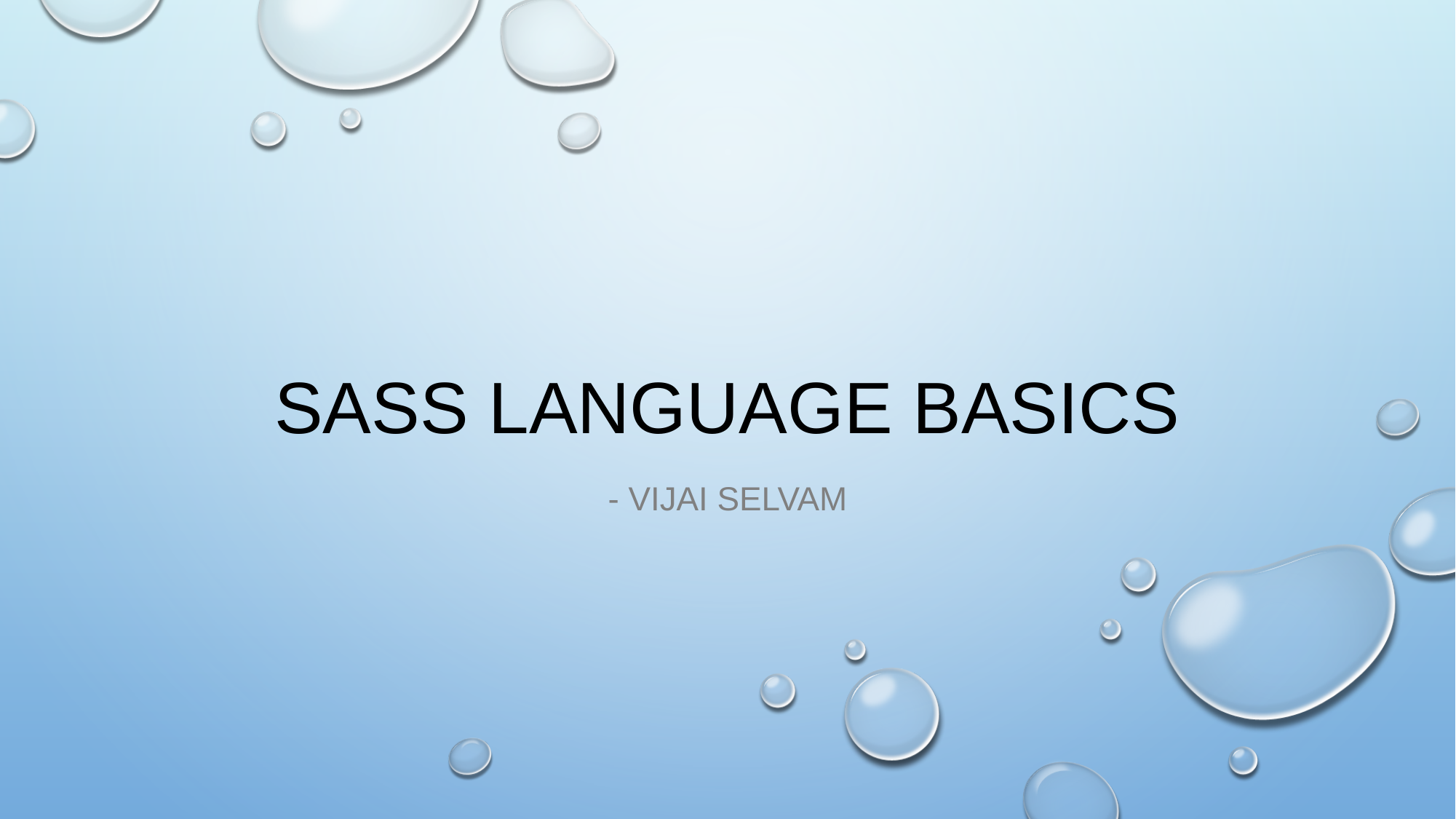

# Sass Language Basics
- Vijai Selvam